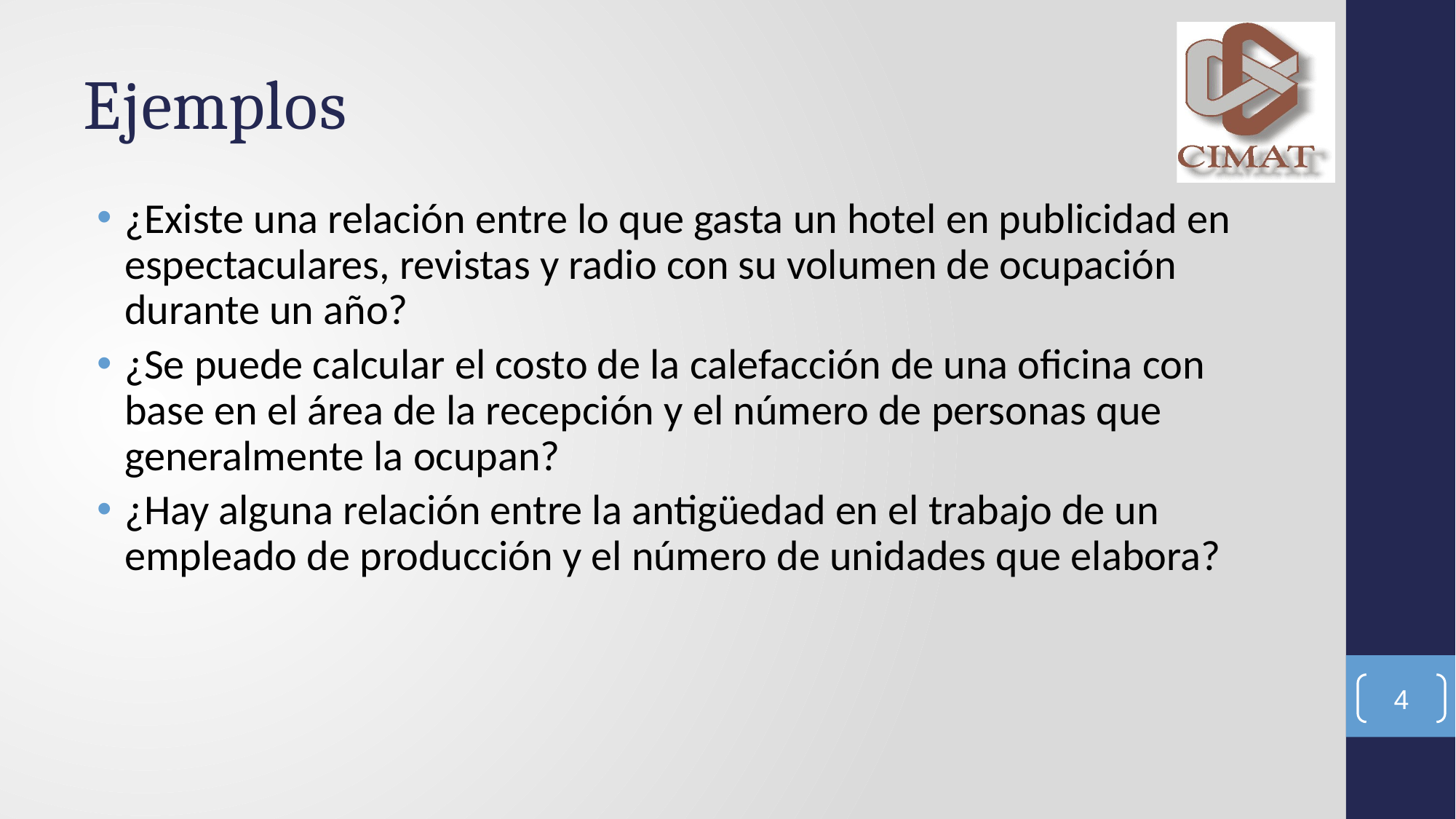

# Ejemplos
¿Existe una relación entre lo que gasta un hotel en publicidad en espectaculares, revistas y radio con su volumen de ocupación durante un año?
¿Se puede calcular el costo de la calefacción de una oficina con base en el área de la recepción y el número de personas que generalmente la ocupan?
¿Hay alguna relación entre la antigüedad en el trabajo de un empleado de producción y el número de unidades que elabora?
4